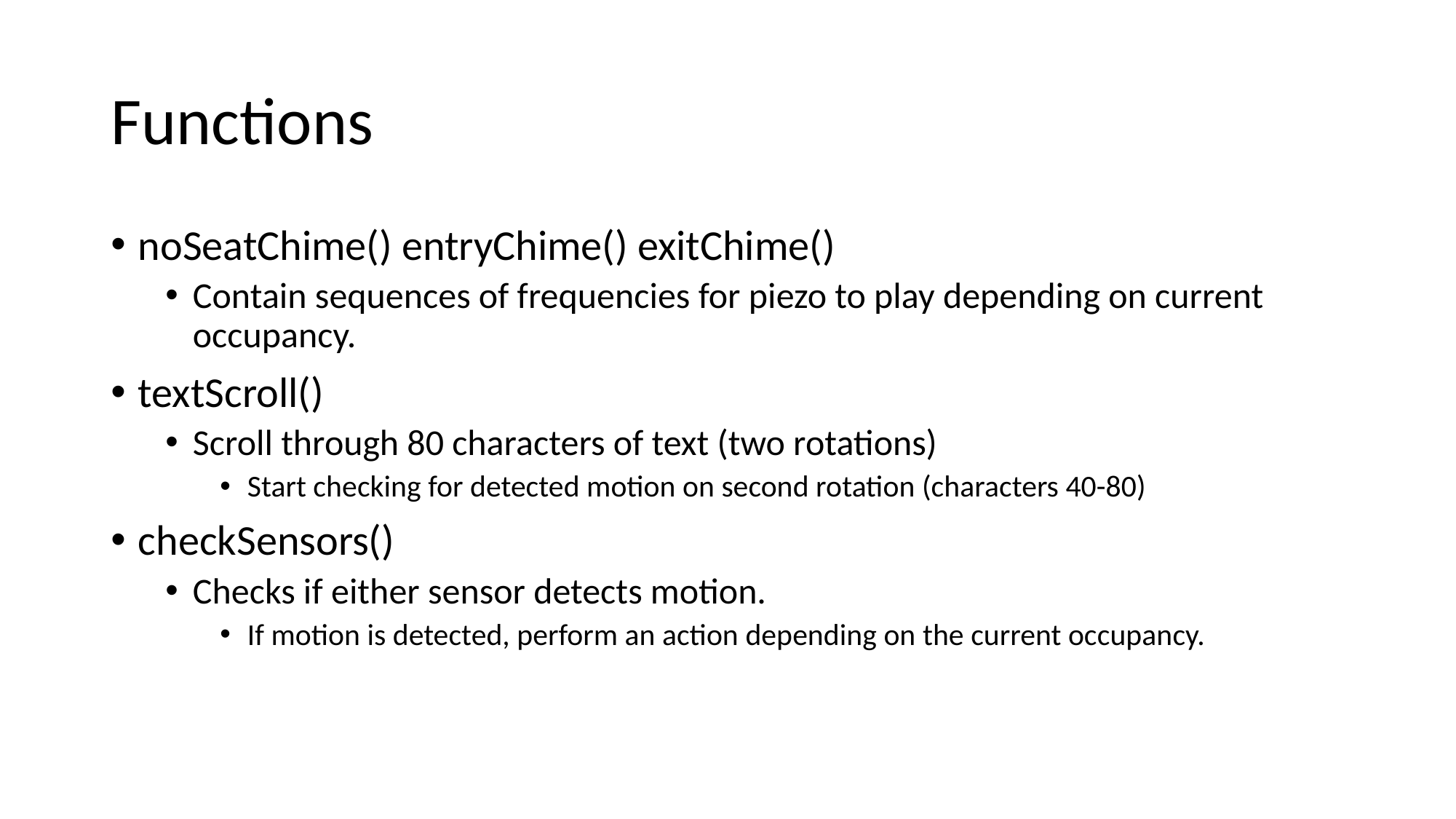

# Functions
noSeatChime() entryChime() exitChime()
Contain sequences of frequencies for piezo to play depending on current occupancy.
textScroll()
Scroll through 80 characters of text (two rotations)
Start checking for detected motion on second rotation (characters 40-80)
checkSensors()
Checks if either sensor detects motion.
If motion is detected, perform an action depending on the current occupancy.